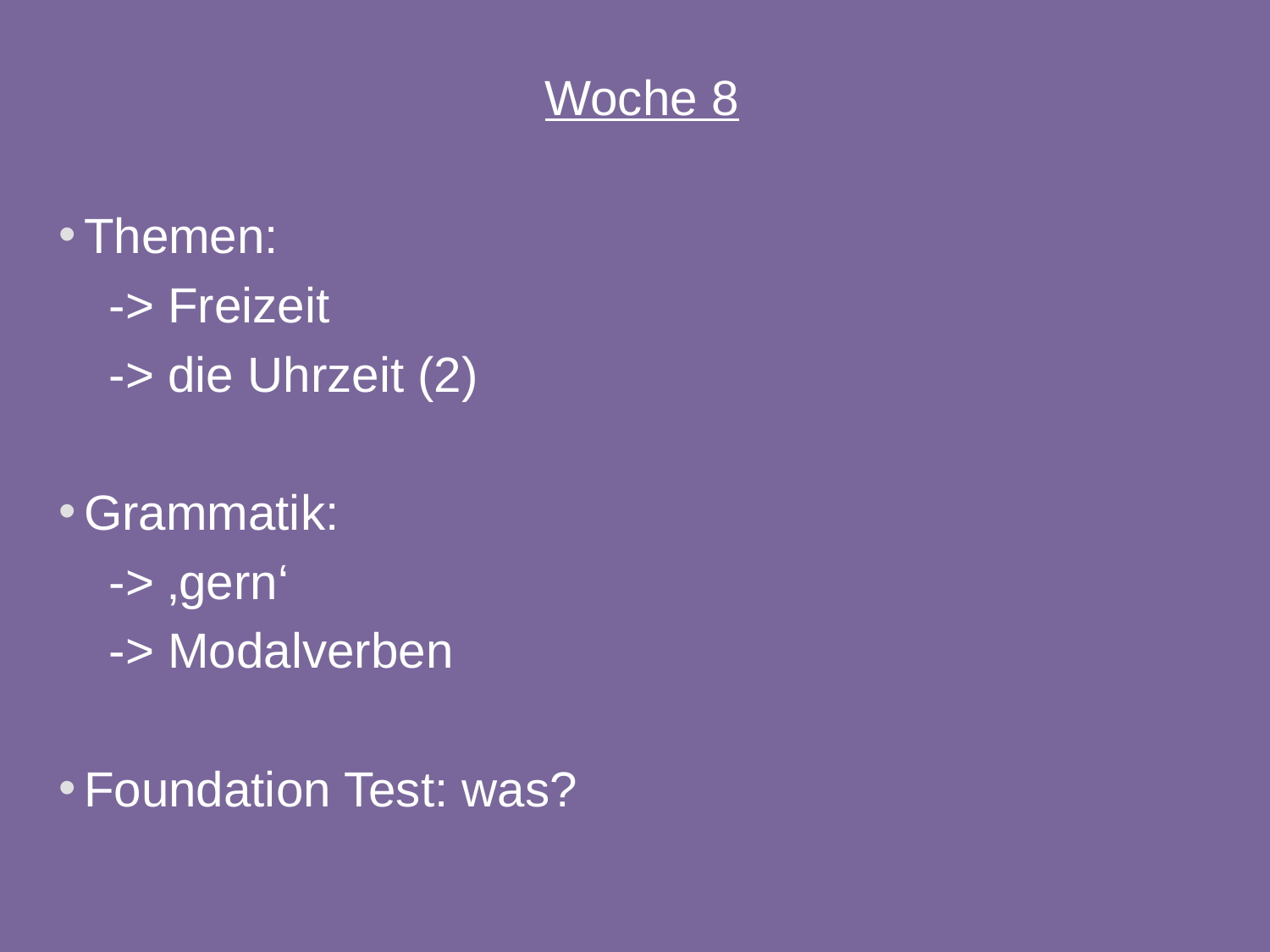

Woche 8

Themen:
-> Freizeit
-> die Uhrzeit (2)

Grammatik:
-> ‚gern‘
-> Modalverben

Foundation Test: was?

2